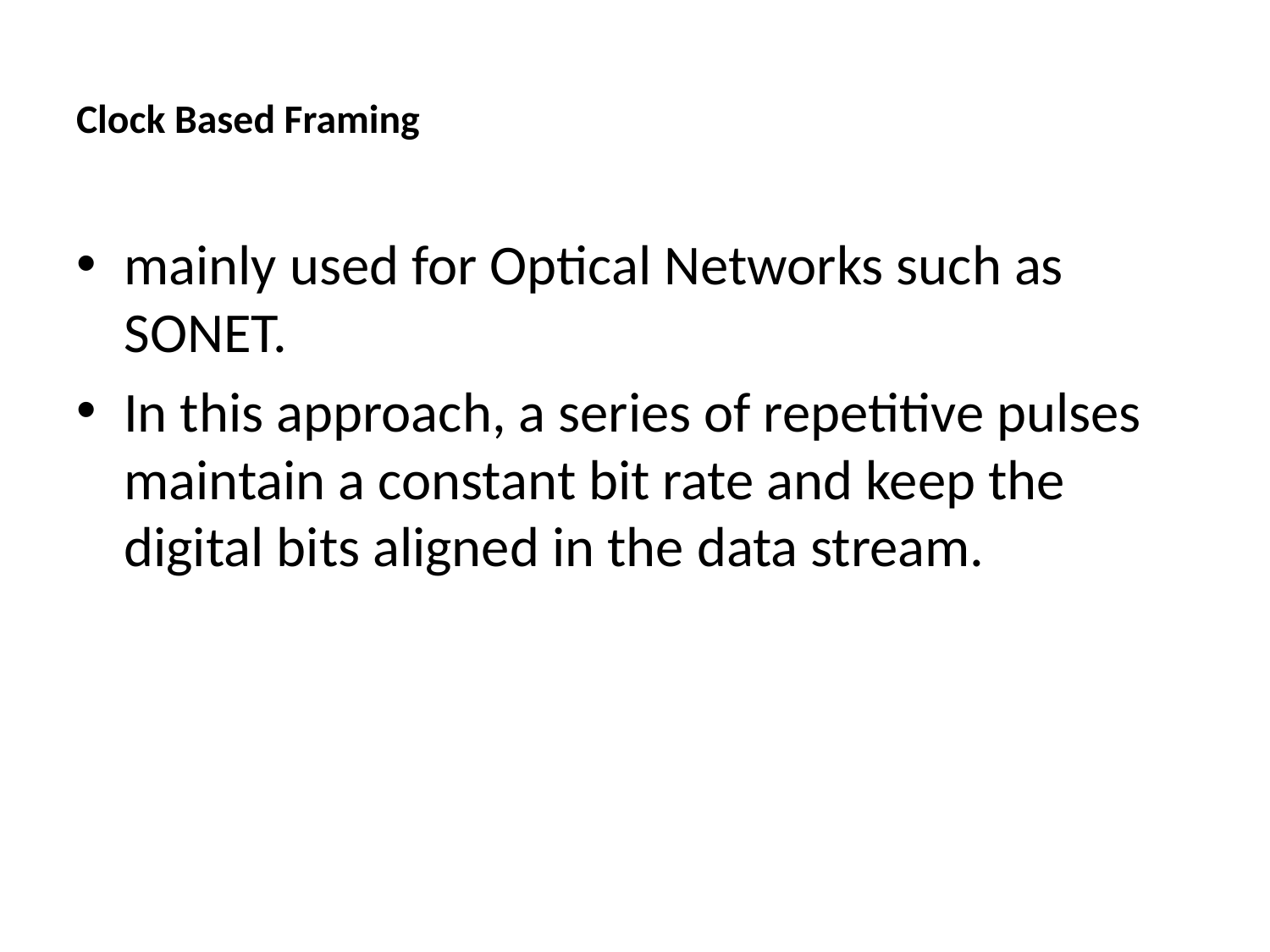

# Clock Based Framing
mainly used for Optical Networks such as SONET.
In this approach, a series of repetitive pulses maintain a constant bit rate and keep the digital bits aligned in the data stream.